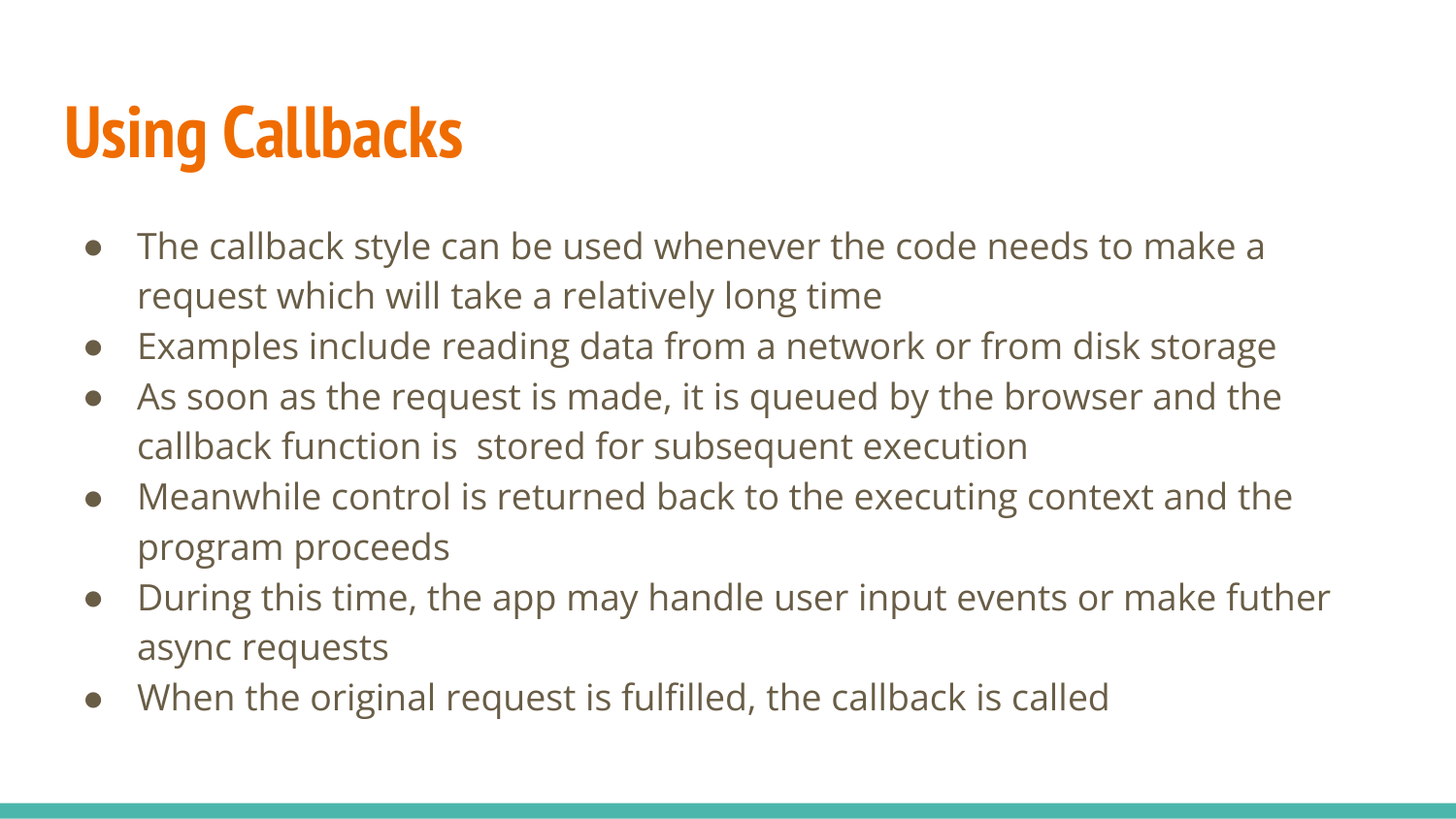

# Using Callbacks
The callback style can be used whenever the code needs to make a request which will take a relatively long time
Examples include reading data from a network or from disk storage
As soon as the request is made, it is queued by the browser and the callback function is  stored for subsequent execution
Meanwhile control is returned back to the executing context and the program proceeds
During this time, the app may handle user input events or make futher async requests
When the original request is fulfilled, the callback is called